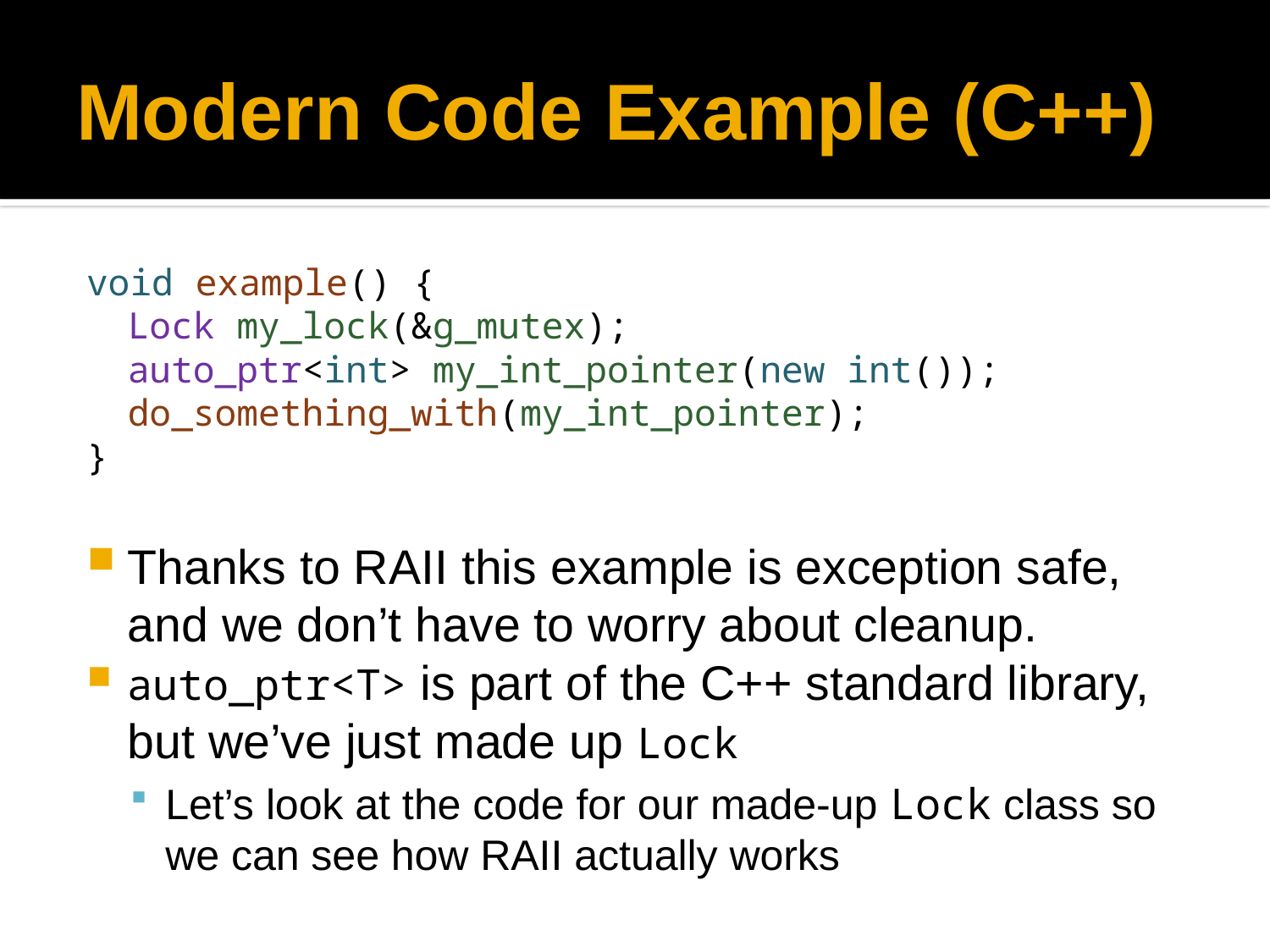

# Modern Code Example (C++)
void example() {
	Lock my_lock(&g_mutex);
	auto_ptr<int> my_int_pointer(new int());
	do_something_with(my_int_pointer);
}

Thanks to RAII this example is exception safe, and we don’t have to worry about cleanup.
auto_ptr<T> is part of the C++ standard library, but we’ve just made up Lock
Let’s look at the code for our made-up Lock class so we can see how RAII actually works